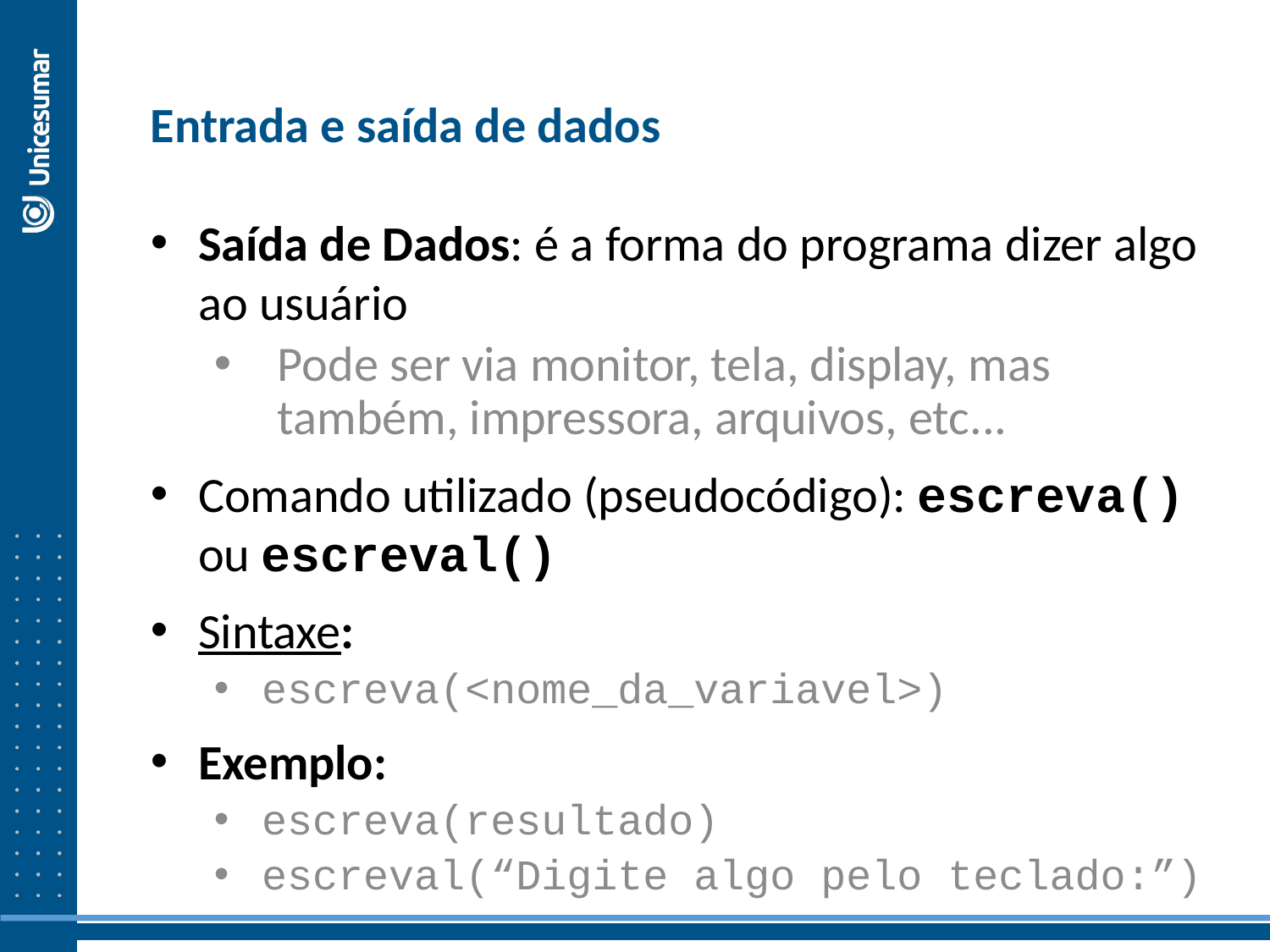

Entrada e saída de dados
Saída de Dados: é a forma do programa dizer algo ao usuário
Pode ser via monitor, tela, display, mas também, impressora, arquivos, etc...
Comando utilizado (pseudocódigo): escreva() ou escreval()
Sintaxe:
escreva(<nome_da_variavel>)
Exemplo:
escreva(resultado)
escreval(“Digite algo pelo teclado:”)